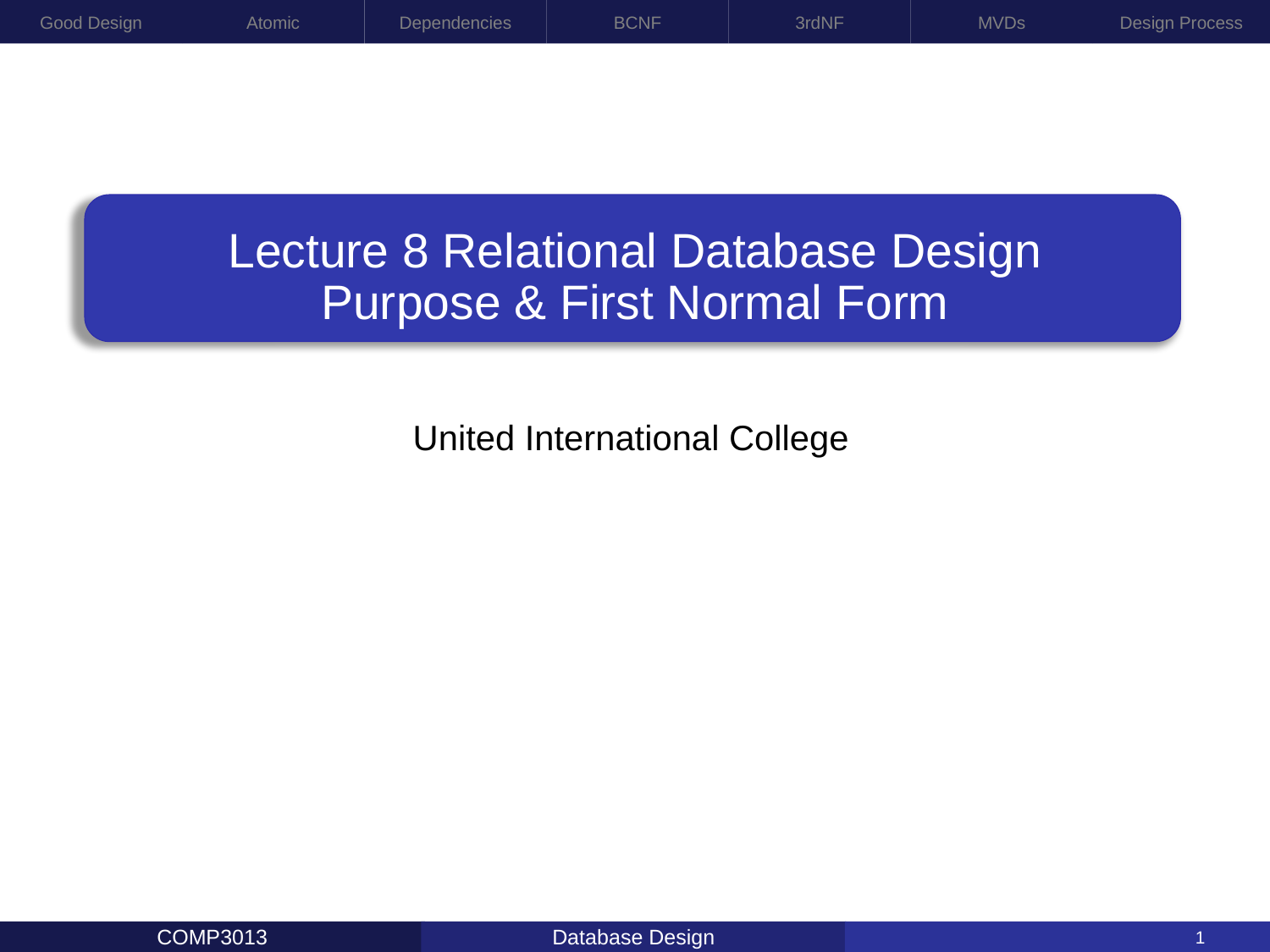

Good Design
Atomic
Dependencies
BCNF
3rdNF
MVDs
Design Process
# Lecture 8 Relational Database Design Purpose & First Normal Form
United International College